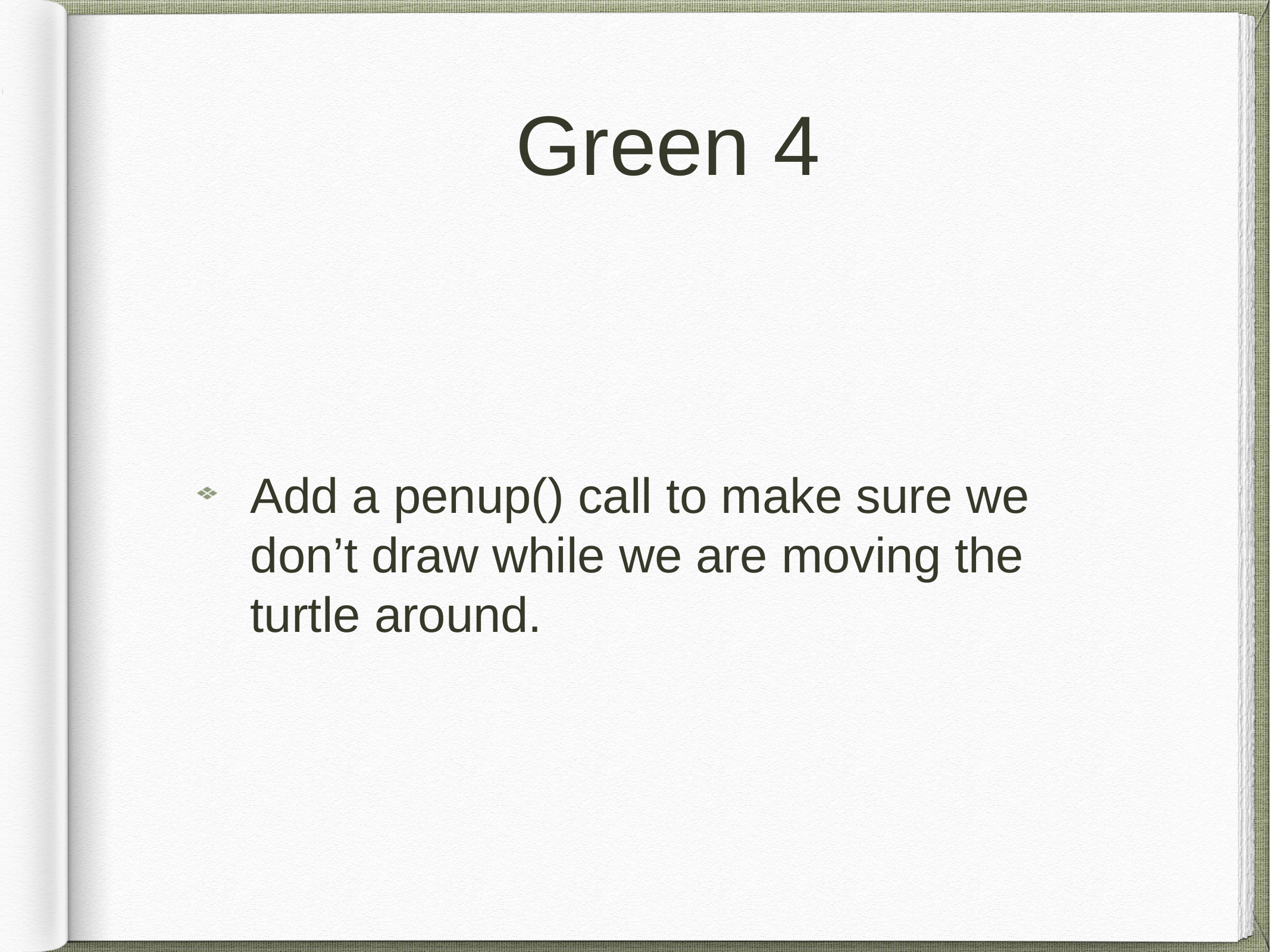

# Green 4
Add a penup() call to make sure we don’t draw while we are moving the turtle around.